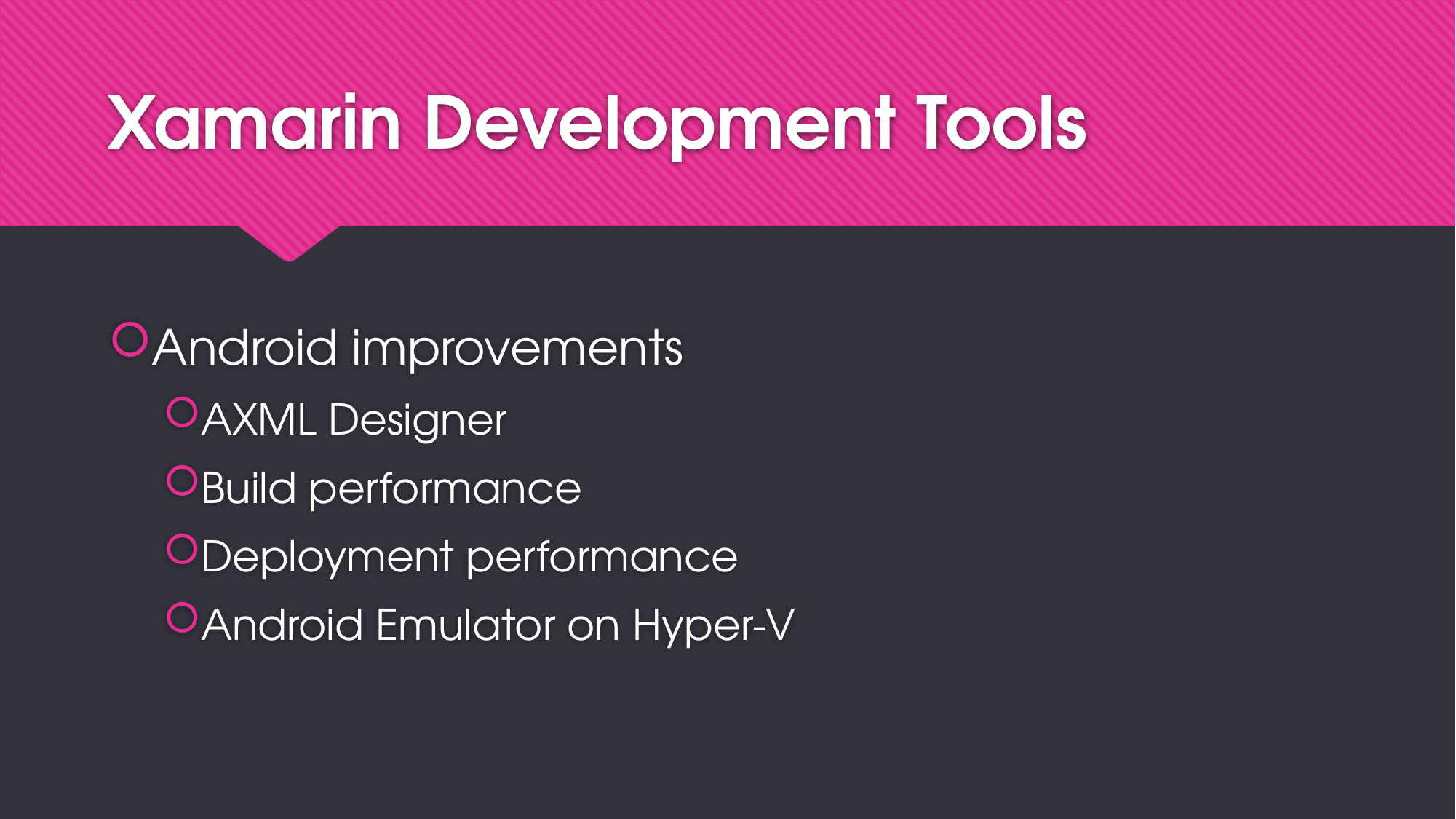

# Xamarin Development Tools
Android improvements
AXML Designer
Build performance
Deployment performance
Android Emulator on Hyper-V